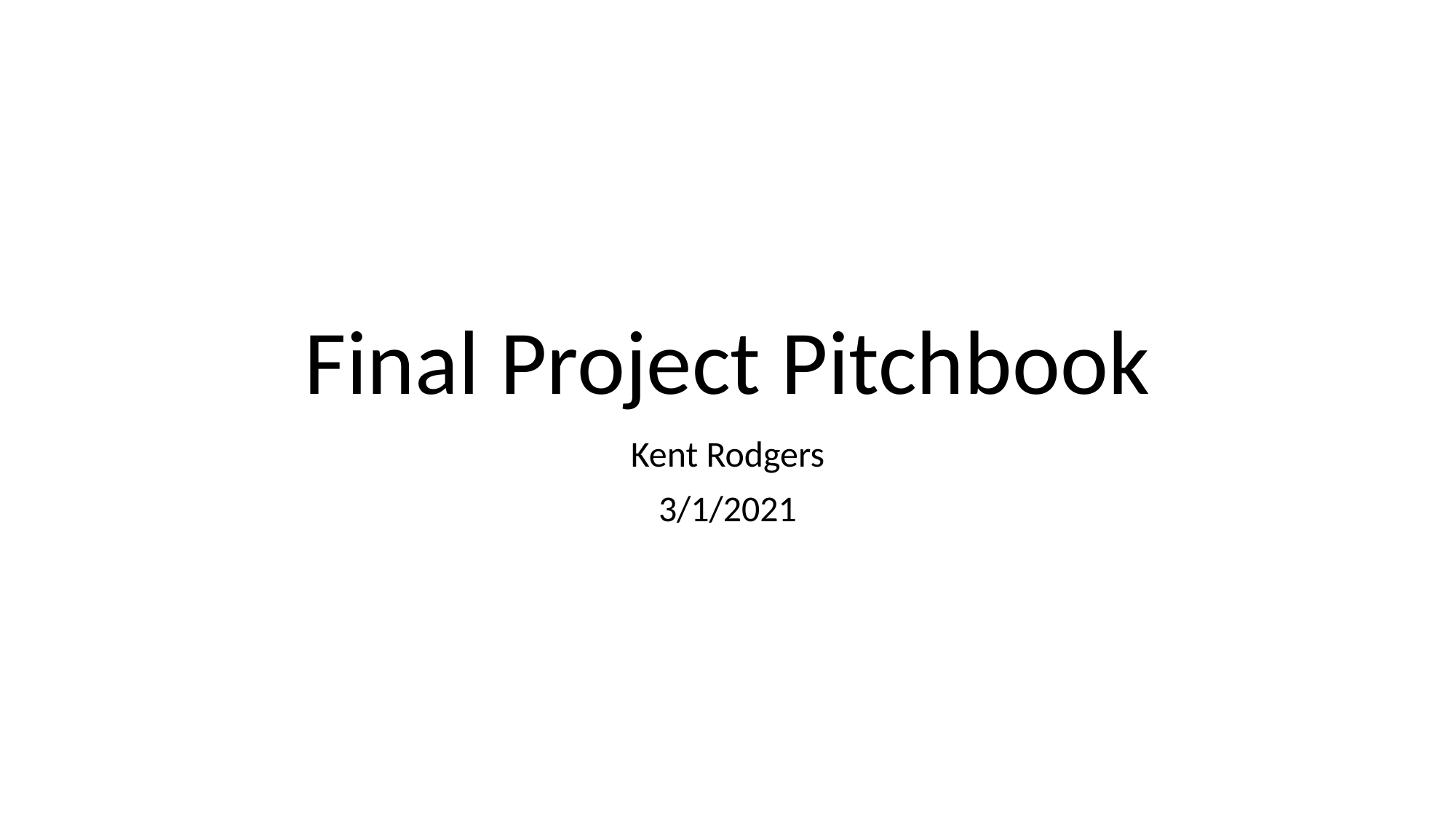

# Final Project Pitchbook
Kent Rodgers
3/1/2021